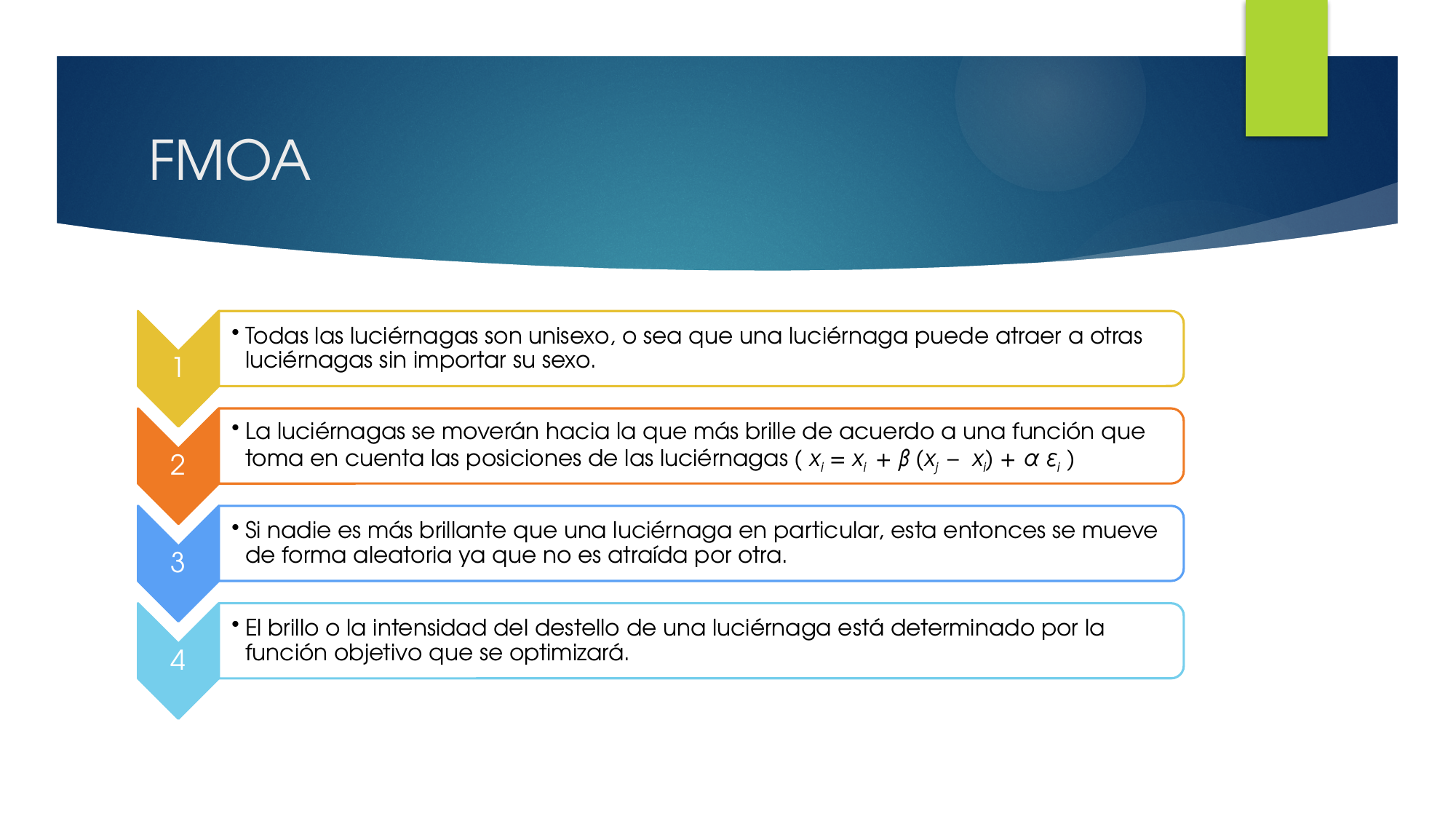

# FMOA
1
Todas las luciérnagas son unisexo, o sea que una luciérnaga puede atraer a otras luciérnagas sin importar su sexo.
2
La luciérnagas se moverán hacia la que más brille de acuerdo a una función que toma en cuenta las posiciones de las luciérnagas ( xi = xi  + β (xj  –  xi) + α εi  )
3
Si nadie es más brillante que una luciérnaga en particular, esta entonces se mueve de forma aleatoria ya que no es atraída por otra.
4
El brillo o la intensidad del destello de una luciérnaga está determinado por la función objetivo que se optimizará.